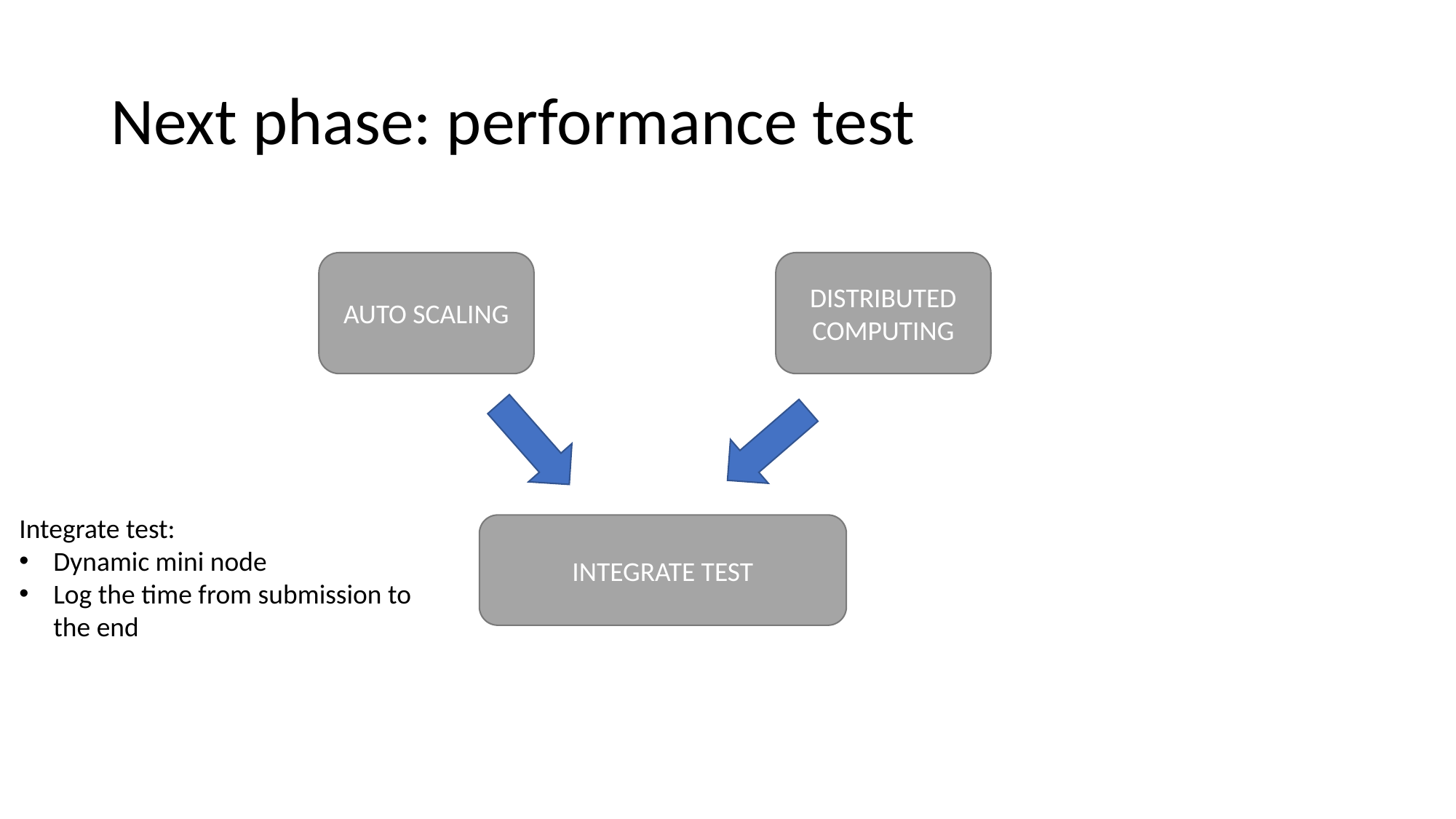

# Next phase: performance test
DISTRIBUTED COMPUTING
AUTO SCALING

Integrate test:
Dynamic mini node
Log the time from submission to the end
INTEGRATE TEST